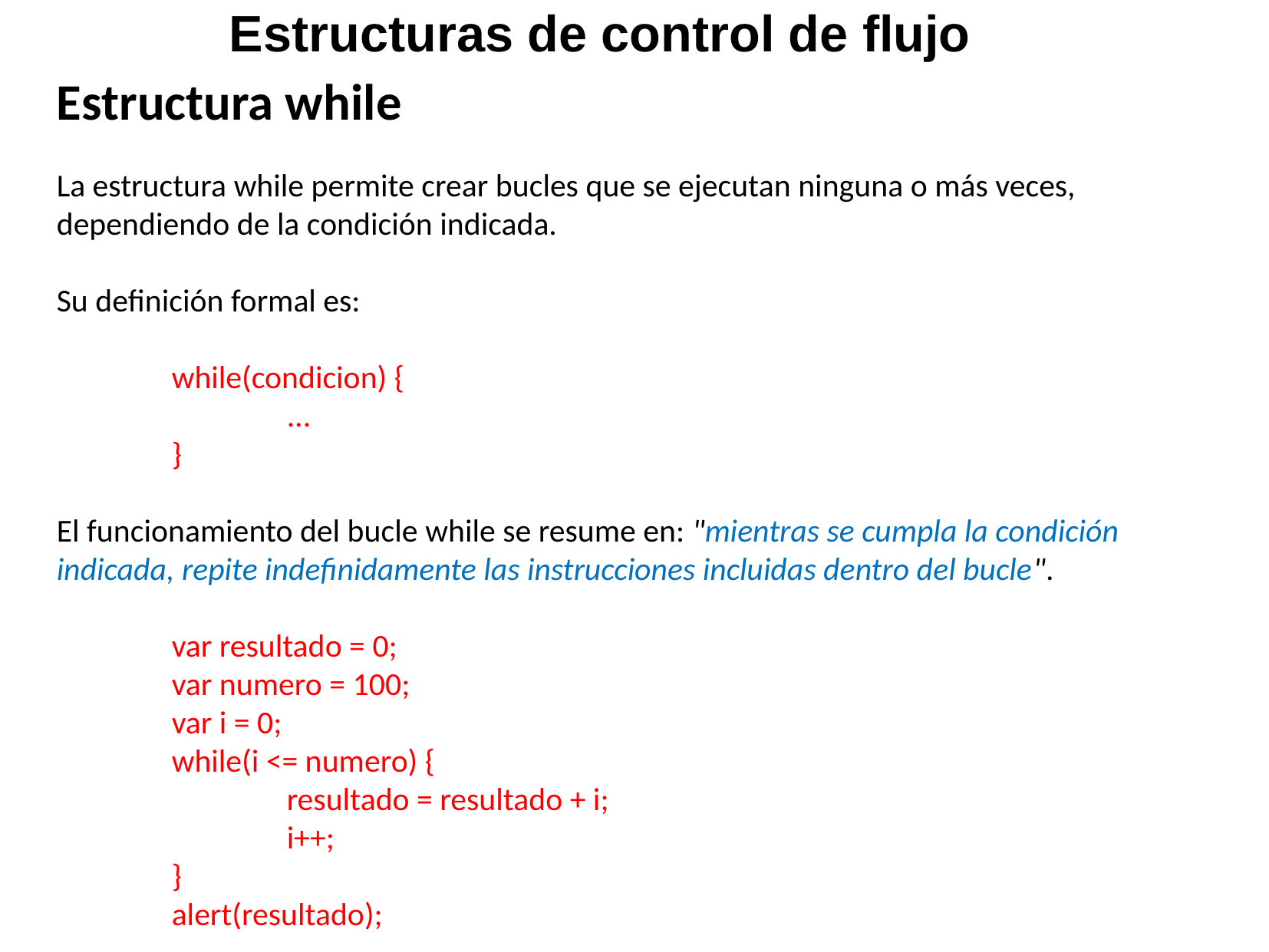

Estructuras de control de flujo
Estructura while

La estructura while permite crear bucles que se ejecutan ninguna o más veces, dependiendo de la condición indicada.

Su definición formal es:

	while(condicion) {
		...
	}

El funcionamiento del bucle while se resume en: "mientras se cumpla la condición indicada, repite indefinidamente las instrucciones incluidas dentro del bucle".

	var resultado = 0;
	var numero = 100;
	var i = 0;
	while(i <= numero) {
		resultado = resultado + i;
		i++;
	}
	alert(resultado);